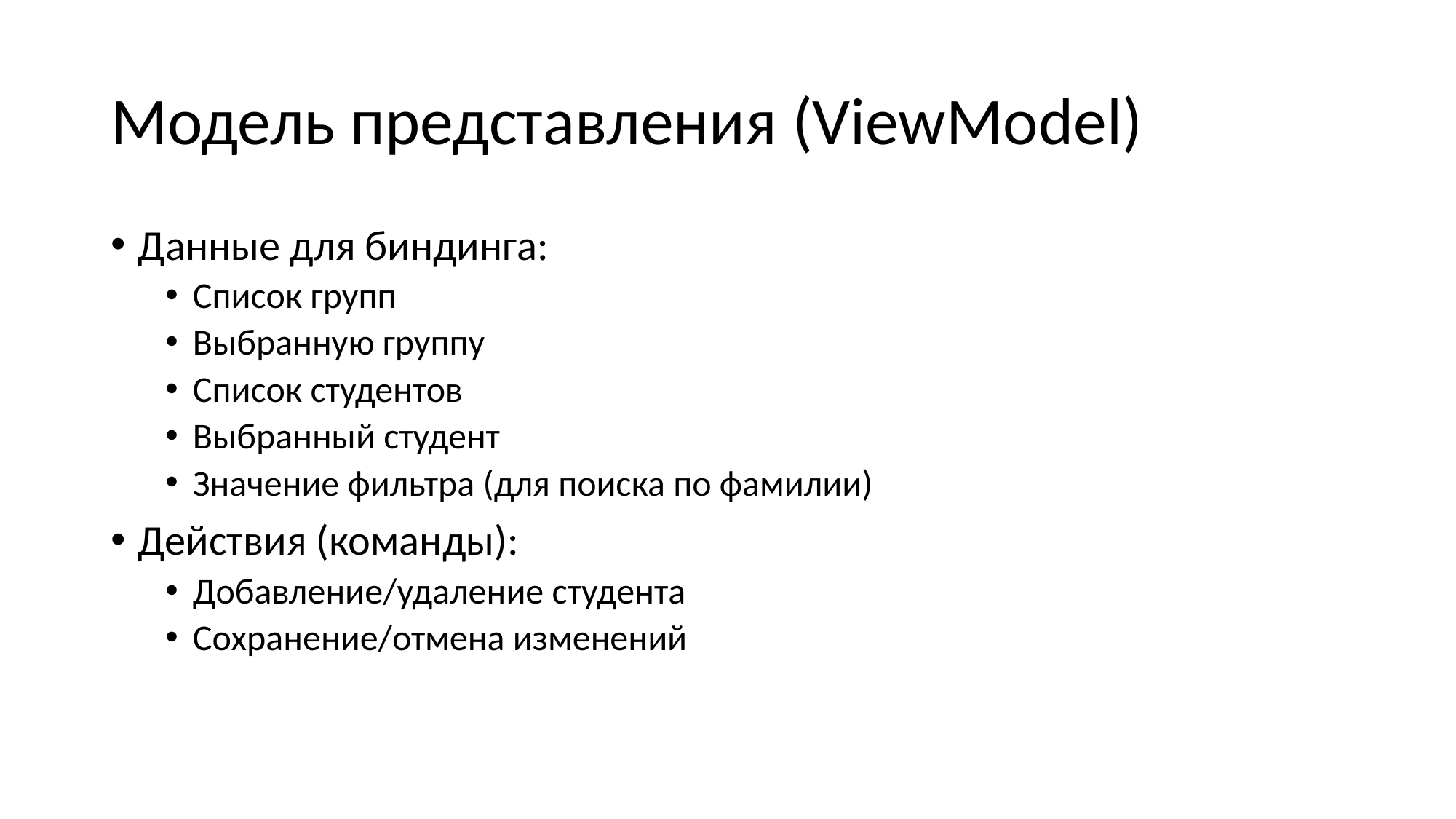

# Модель представления (ViewModel)
Данные для биндинга:
Список групп
Выбранную группу
Список студентов
Выбранный студент
Значение фильтра (для поиска по фамилии)
Действия (команды):
Добавление/удаление студента
Сохранение/отмена изменений